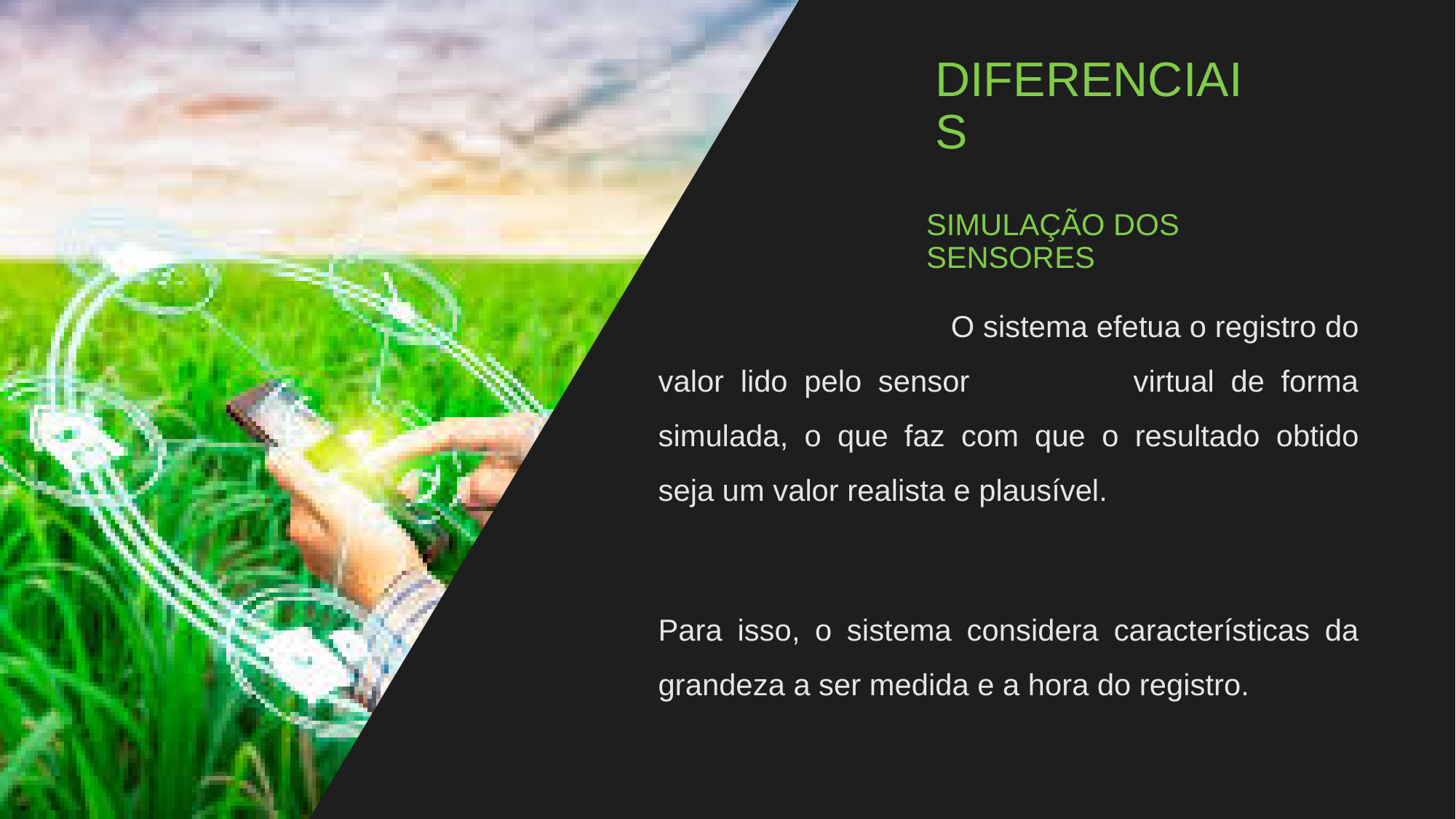

DIFERENCIAIS
# Simulação dos sensores
              	        O sistema efetua o registro do valor lido pelo sensor          virtual de forma simulada, o que faz com que o resultado obtido seja um valor realista e plausível.

Para isso, o sistema considera características da grandeza a ser medida e a hora do registro.